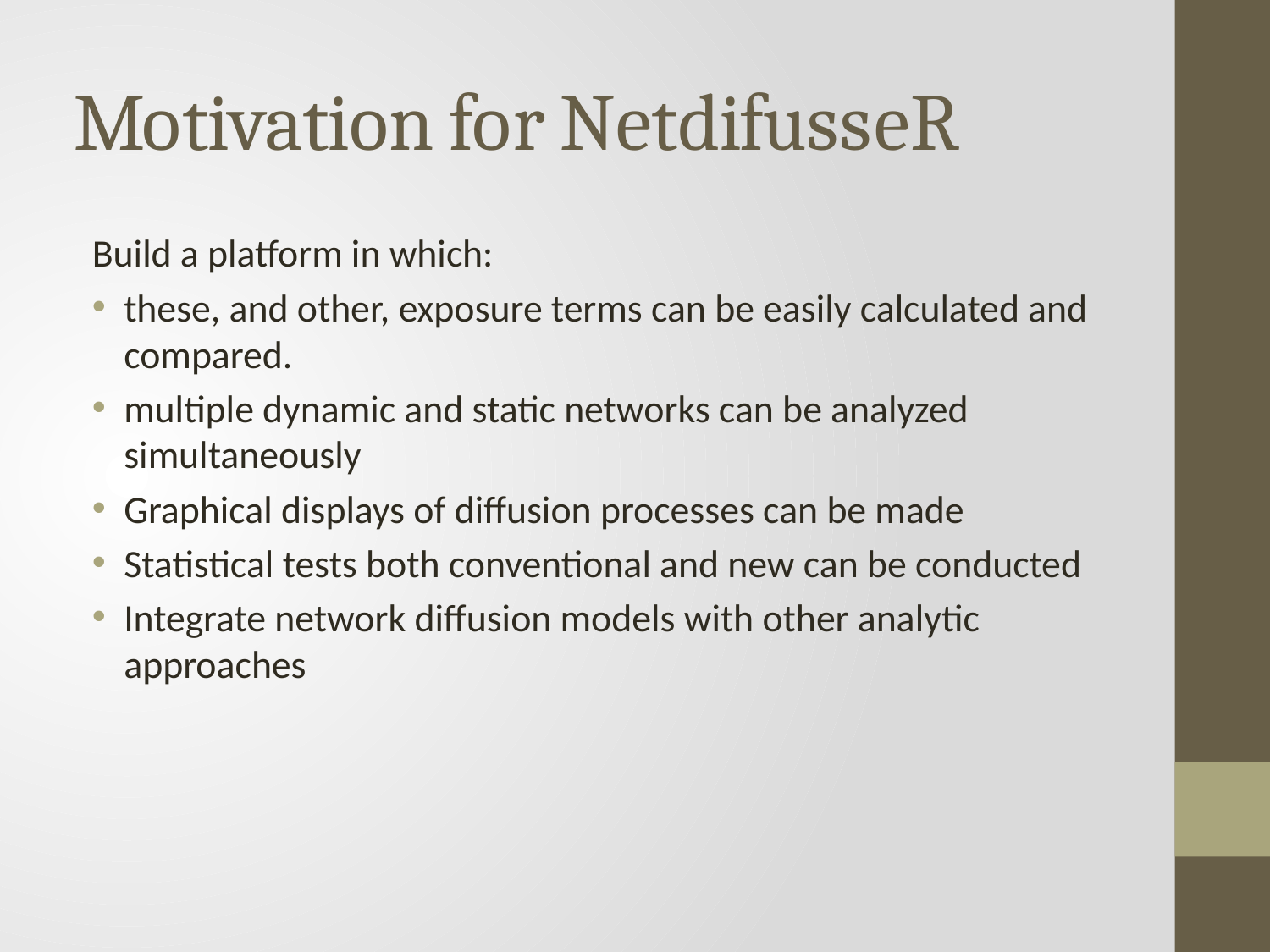

# Motivation for NetdifusseR
Build a platform in which:
these, and other, exposure terms can be easily calculated and compared.
multiple dynamic and static networks can be analyzed simultaneously
Graphical displays of diffusion processes can be made
Statistical tests both conventional and new can be conducted
Integrate network diffusion models with other analytic approaches